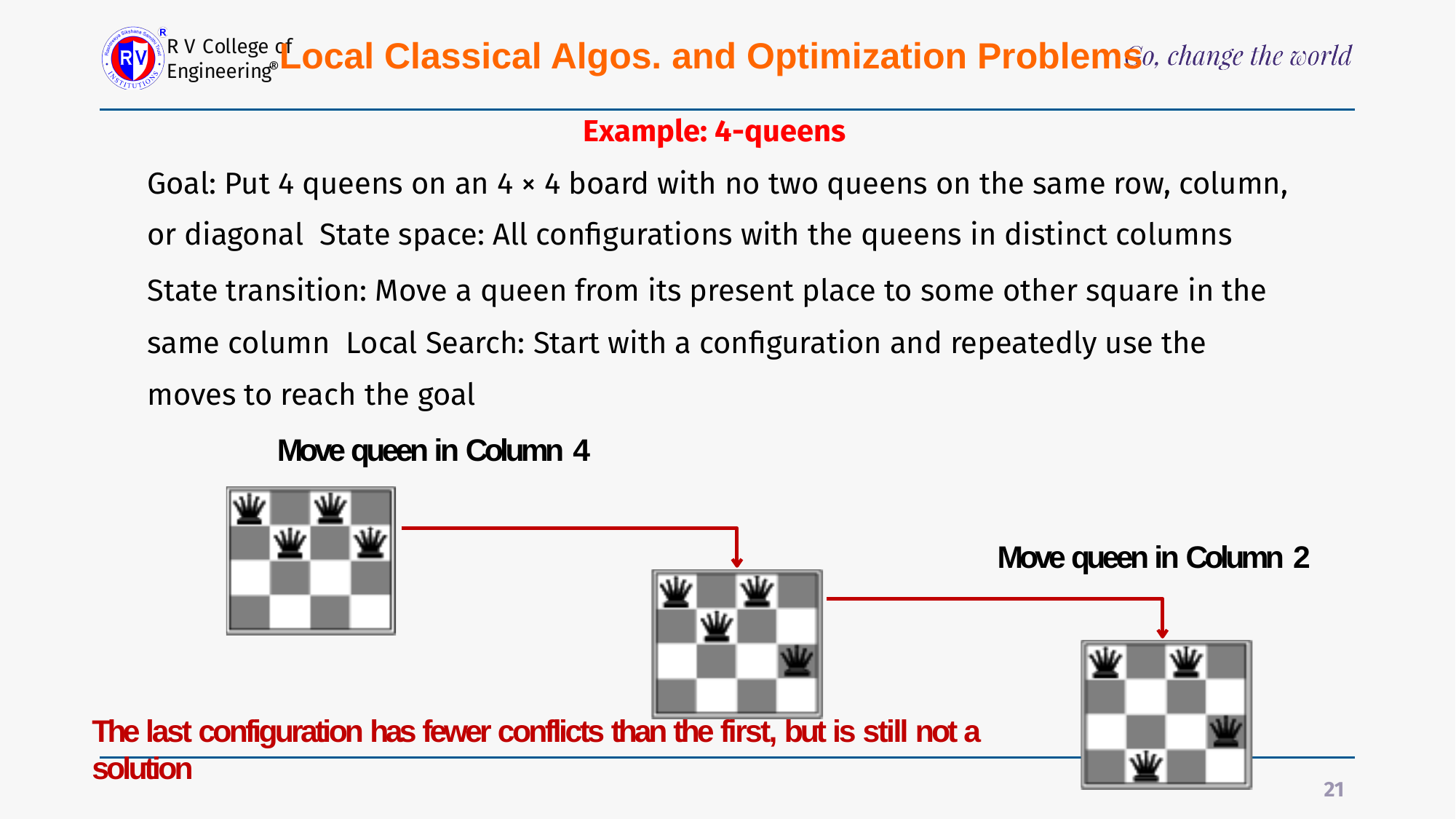

# Local Classical Algos. and Optimization Problems
Example: 4-queens

Goal: Put 4 queens on an 4 × 4 board with no two queens on the same row, column, or diagonal  State space: All configurations with the queens in distinct columns
State transition: Move a queen from its present place to some other square in the same column  Local Search: Start with a configuration and repeatedly use the moves to reach the goal
                                  Move queen in Column 4

Move queen in Column 2

The last configuration has fewer conflicts than the first, but is still not a solution
21